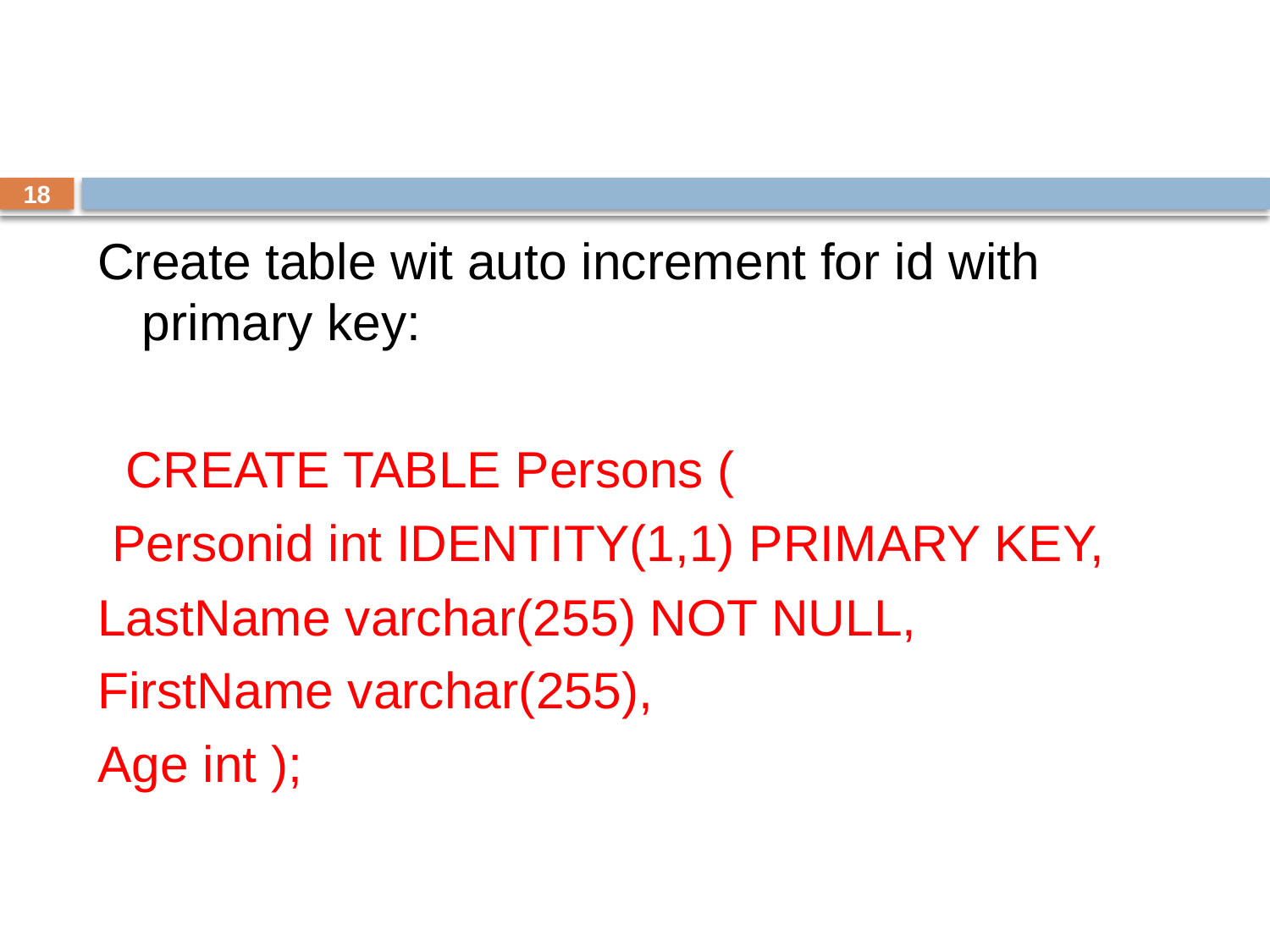

18
Create table wit auto increment for id with primary key:

  CREATE TABLE Persons (
 Personid int IDENTITY(1,1) PRIMARY KEY,
LastName varchar(255) NOT NULL,
FirstName varchar(255),
Age int );